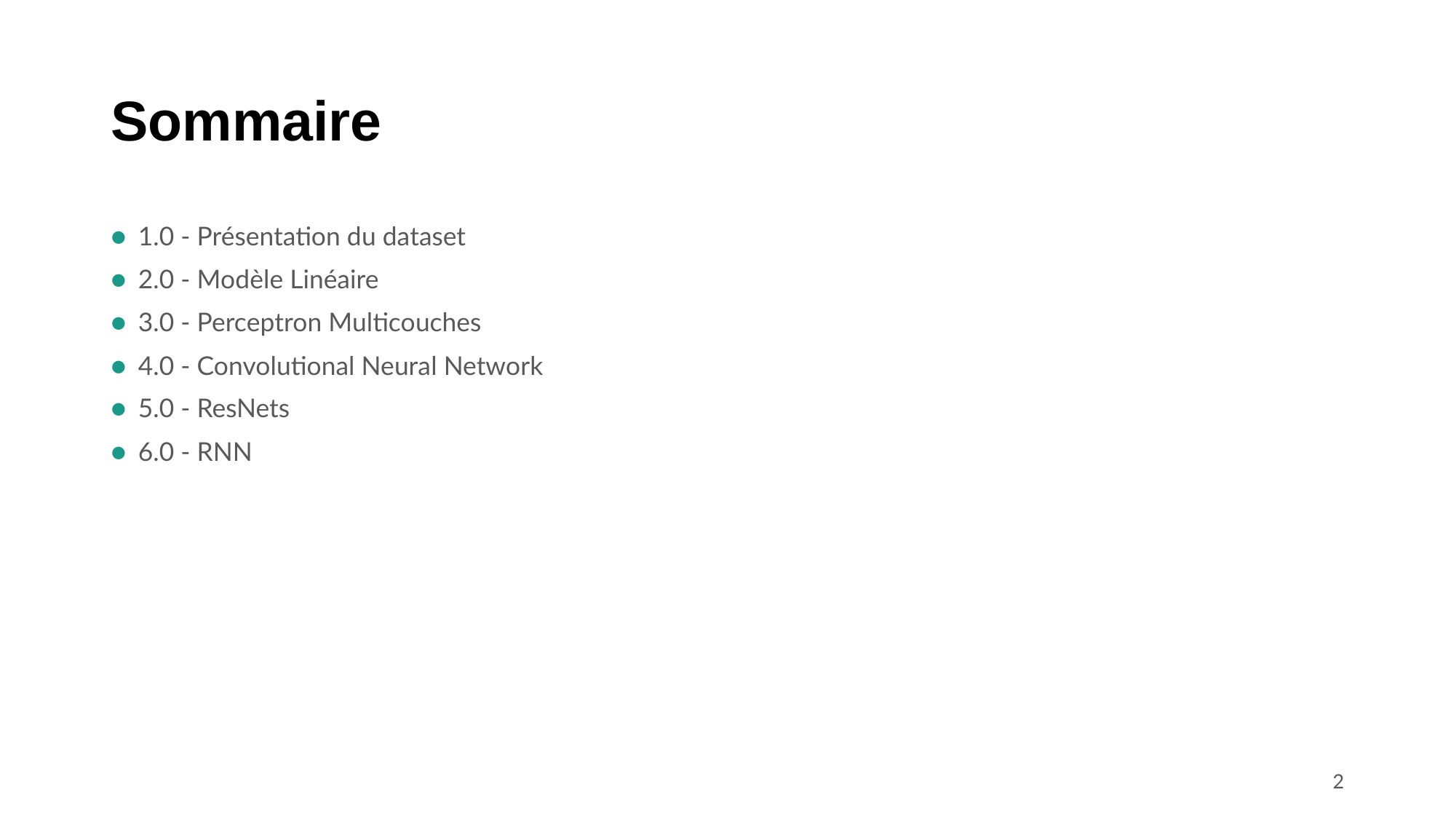

# Sommaire
1.0 - Présentation du dataset
2.0 - Modèle Linéaire
3.0 - Perceptron Multicouches
4.0 - Convolutional Neural Network
5.0 - ResNets
6.0 - RNN
2